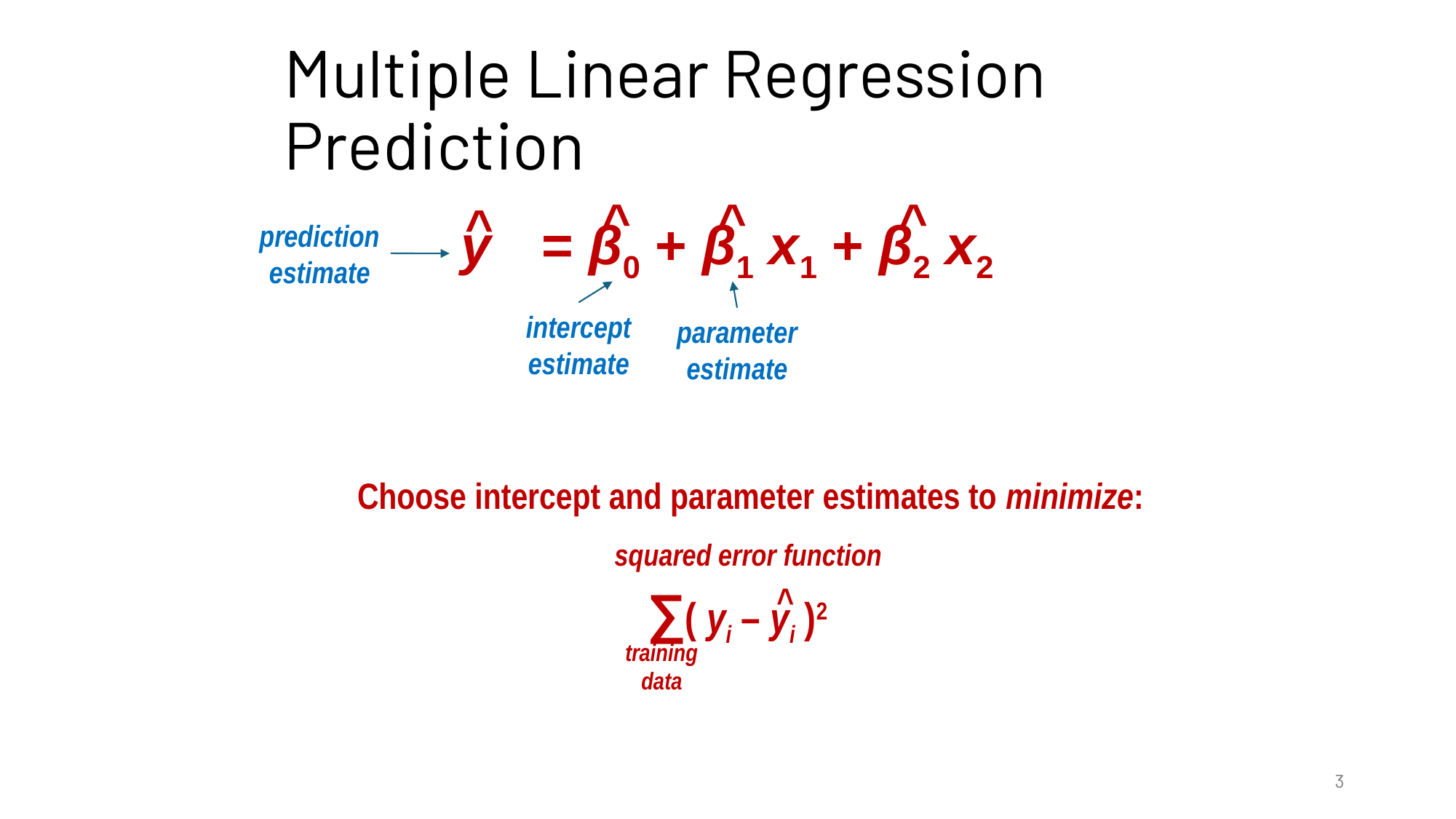

# Multiple Linear Regression Prediction
^
^
^
^
y
= β0 + β1 x1 + β2 x2
prediction
estimate
intercept
estimate
parameter
estimate
Choose intercept and parameter estimates to minimize:
squared error function
^
∑( yi – yi )2
training
data
3